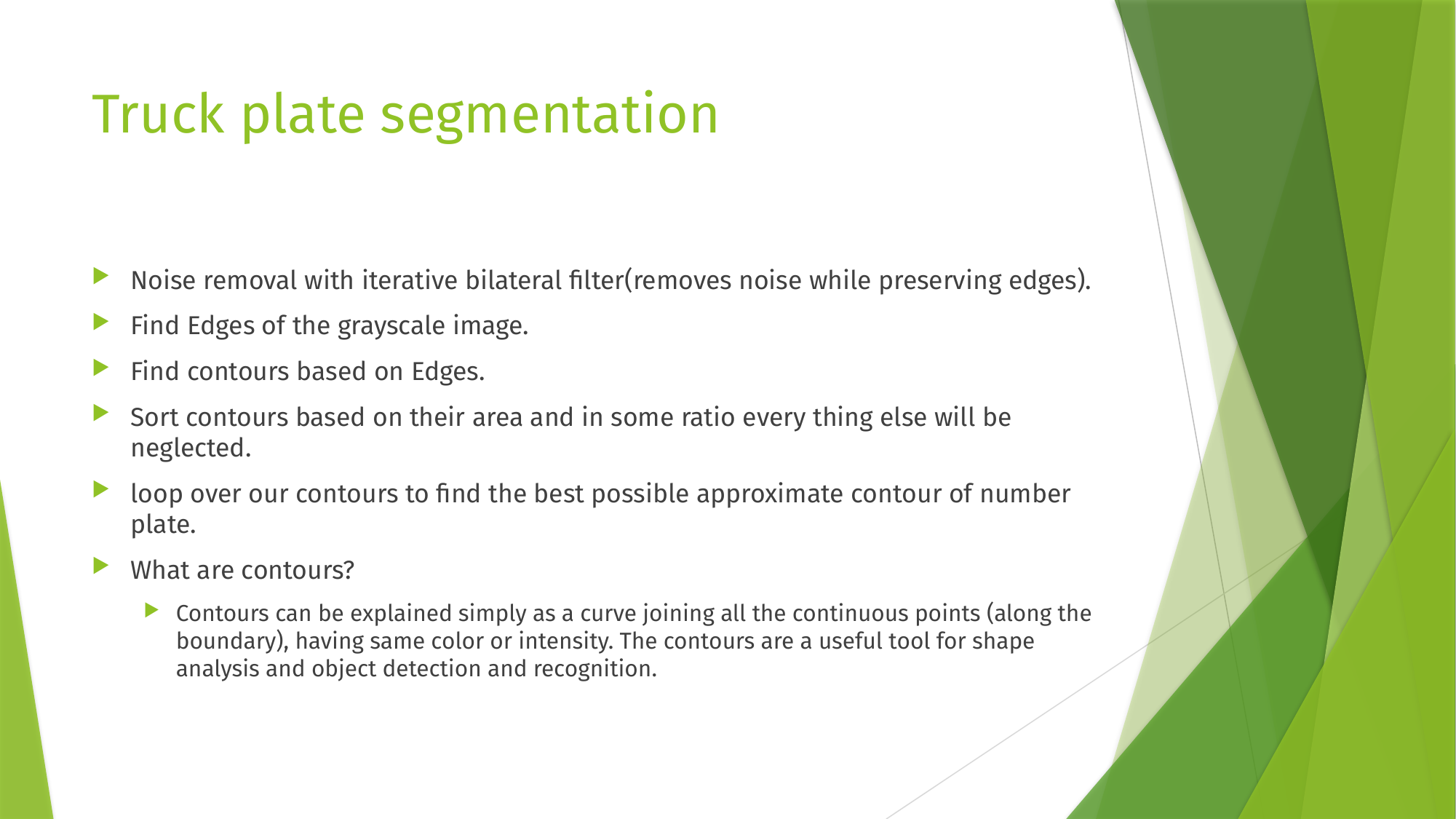

# Truck plate segmentation
Noise removal with iterative bilateral filter(removes noise while preserving edges).
Find Edges of the grayscale image.
Find contours based on Edges.
Sort contours based on their area and in some ratio every thing else will be neglected.
loop over our contours to find the best possible approximate contour of number plate.
What are contours?
Contours can be explained simply as a curve joining all the continuous points (along the boundary), having same color or intensity. The contours are a useful tool for shape analysis and object detection and recognition.